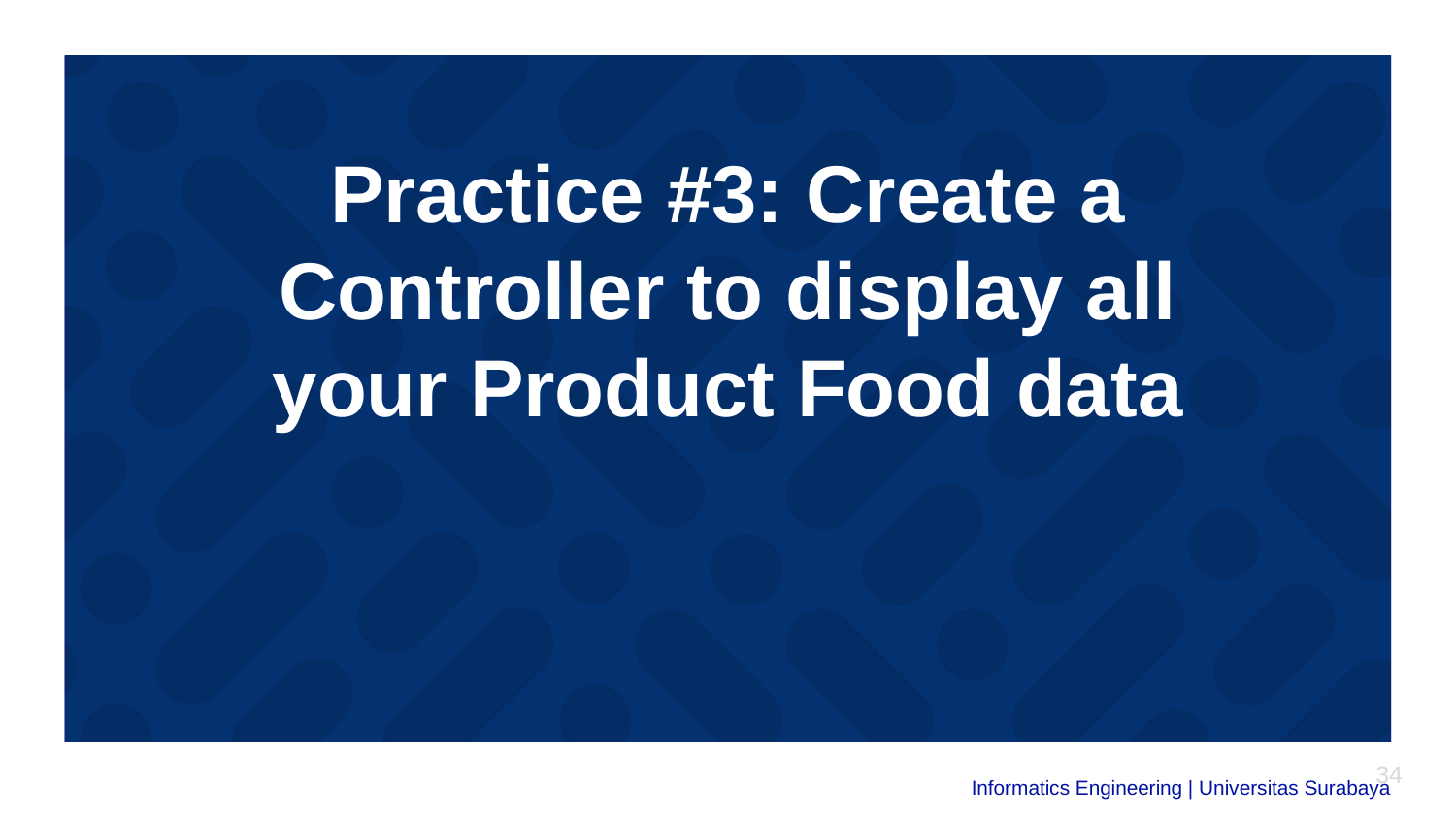

# Practice #3: Create a Controller to display all your Product Food data
34
Informatics Engineering | Universitas Surabaya